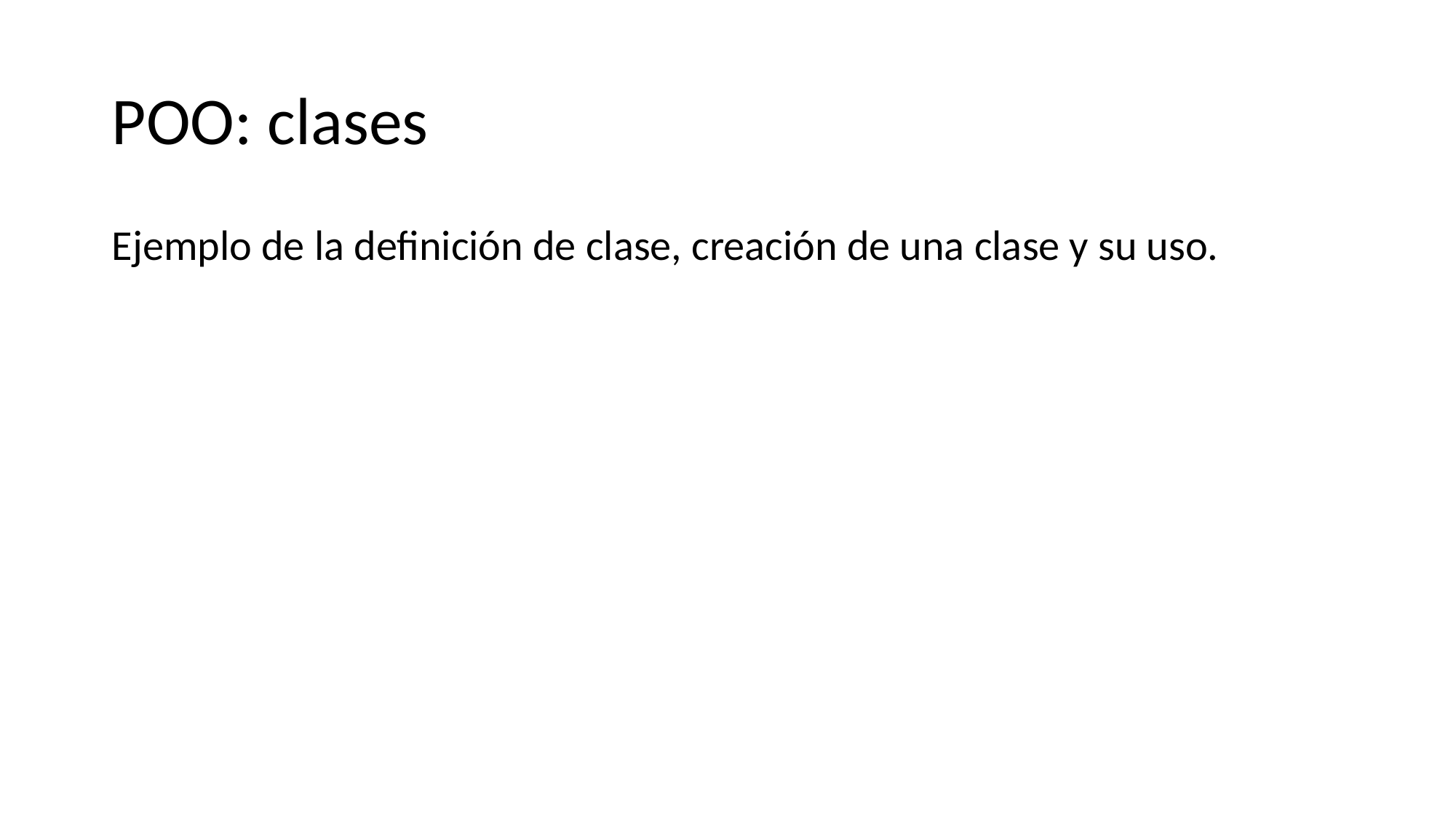

# POO: clases
Ejemplo de la definición de clase, creación de una clase y su uso.